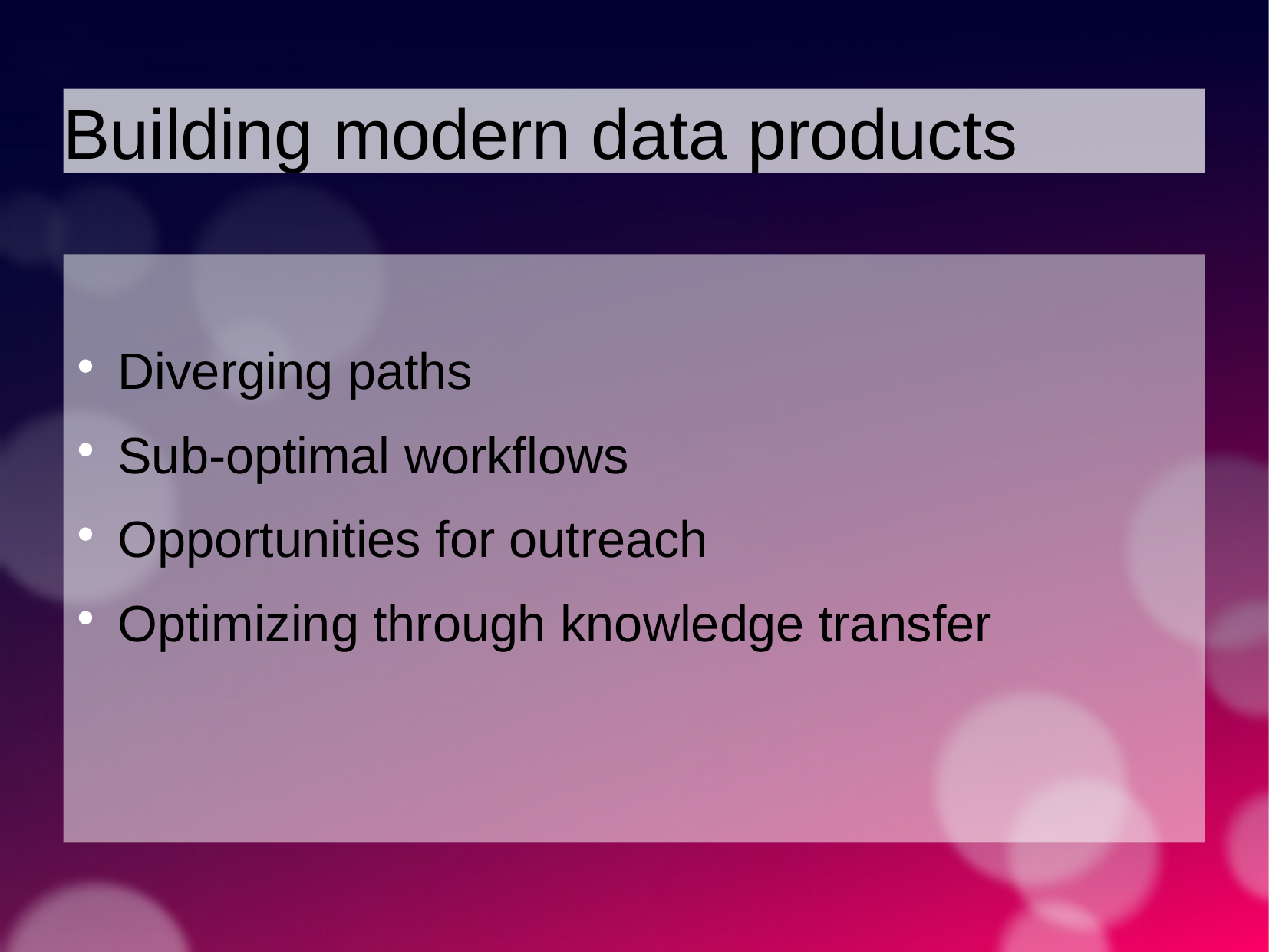

Building modern data products

Diverging paths
Sub-optimal workflows
Opportunities for outreach
Optimizing through knowledge transfer